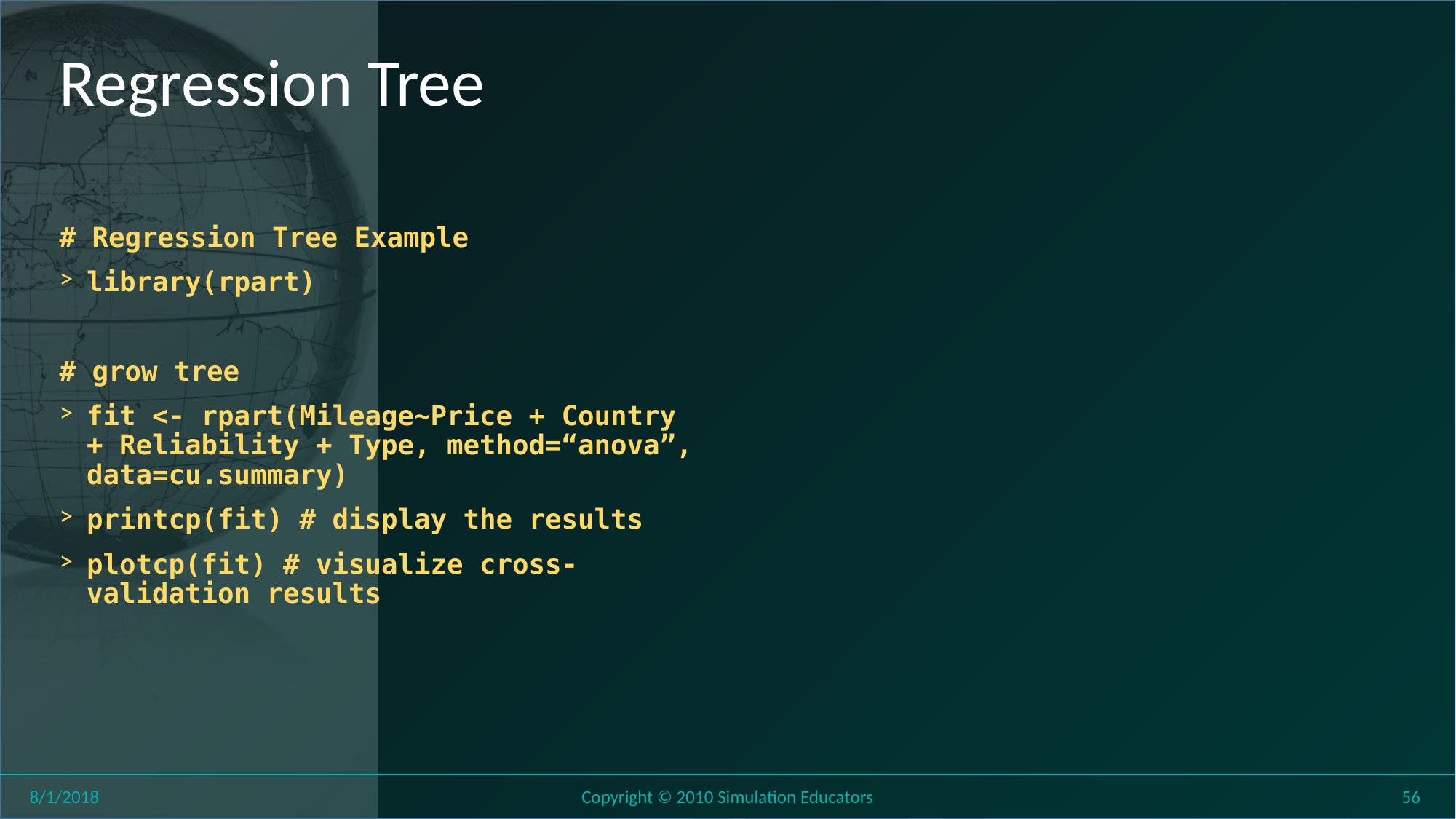

# Regression Tree
# Regression Tree Example
library(rpart)

# grow tree
fit <- rpart(Mileage~Price + Country + Reliability + Type, method=“anova”, data=cu.summary)
printcp(fit) # display the results
plotcp(fit) # visualize cross-validation results

8/1/2018
Copyright © 2010 Simulation Educators
56